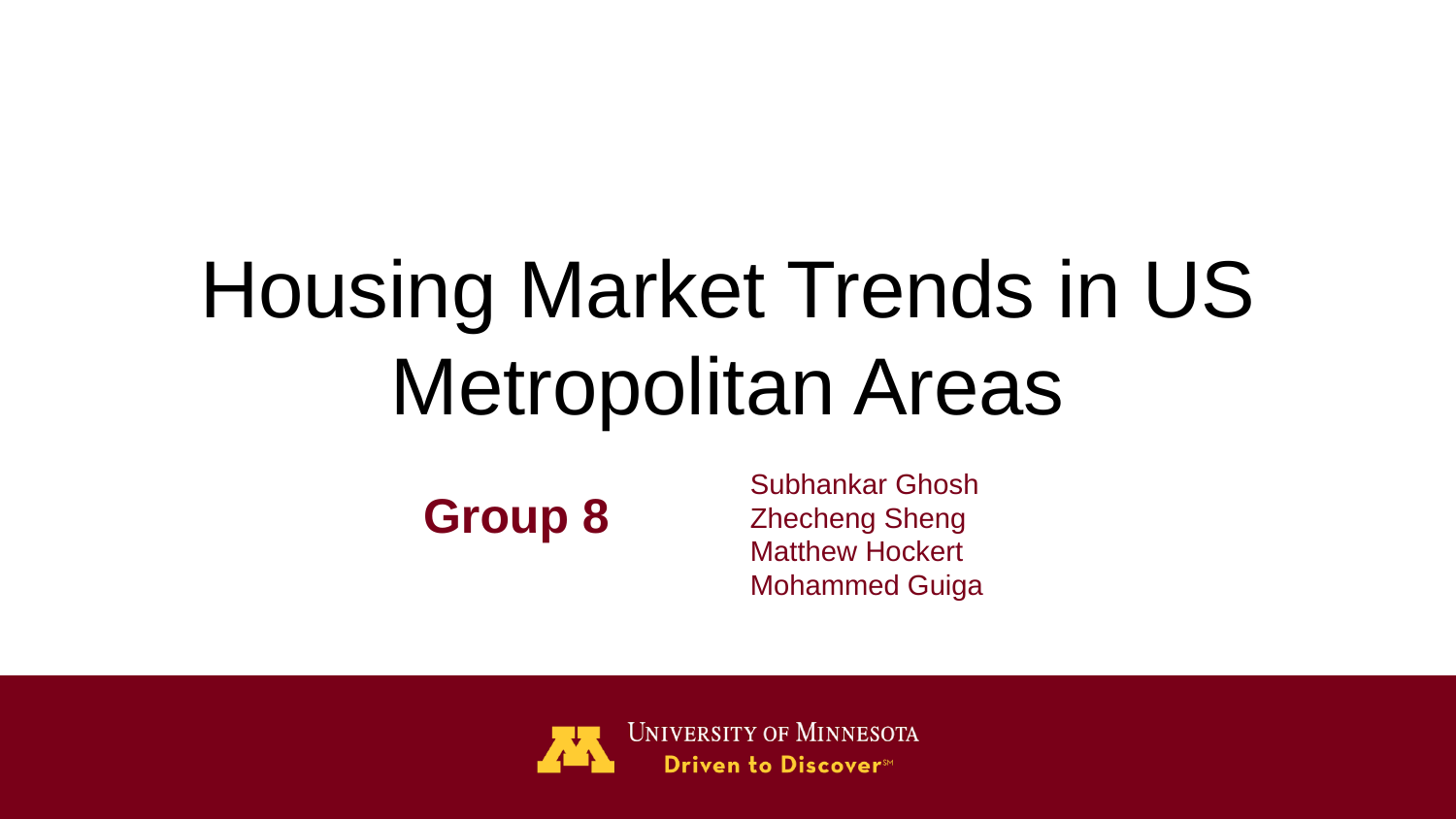

# Housing Market Trends in US Metropolitan Areas
Subhankar Ghosh
Zhecheng Sheng
Matthew Hockert
Mohammed Guiga

Group 8